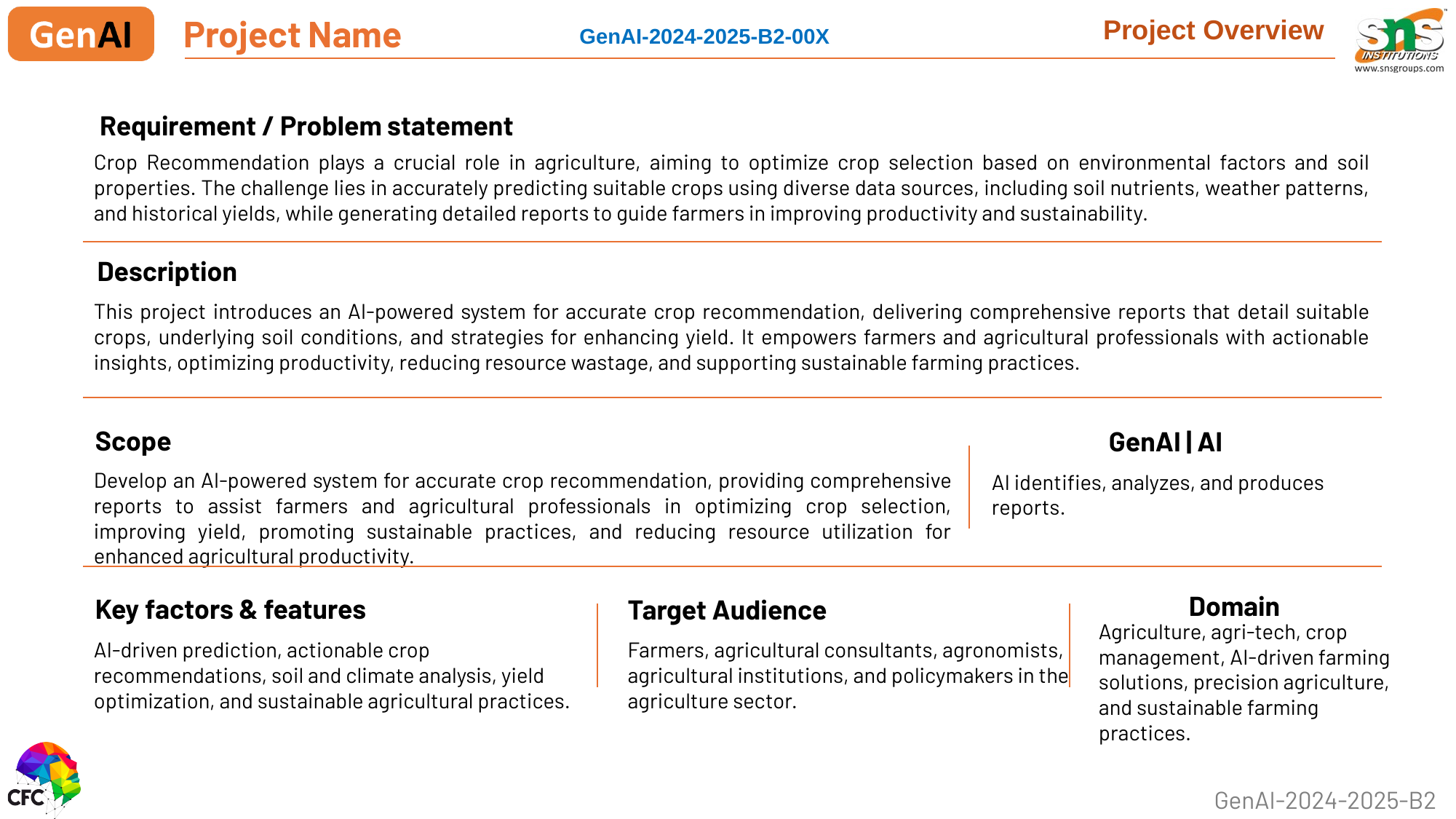

Project Name
Project Overview

GenAI-2024-2025-B2-00X
Requirement / Problem statement
Crop Recommendation plays a crucial role in agriculture, aiming to optimize crop selection based on environmental factors and soil properties. The challenge lies in accurately predicting suitable crops using diverse data sources, including soil nutrients, weather patterns, and historical yields, while generating detailed reports to guide farmers in improving productivity and sustainability.
Description
This project introduces an AI-powered system for accurate crop recommendation, delivering comprehensive reports that detail suitable crops, underlying soil conditions, and strategies for enhancing yield. It empowers farmers and agricultural professionals with actionable insights, optimizing productivity, reducing resource wastage, and supporting sustainable farming practices.
Scope
Develop an AI-powered system for accurate crop recommendation, providing comprehensive reports to assist farmers and agricultural professionals in optimizing crop selection, improving yield, promoting sustainable practices, and reducing resource utilization for enhanced agricultural productivity.
GenAI | AI
AI identifies, analyzes, and produces reports.
Domain
Key factors & features
Target Audience
AI-driven prediction, actionable crop recommendations, soil and climate analysis, yield optimization, and sustainable agricultural practices.
Farmers, agricultural consultants, agronomists, agricultural institutions, and policymakers in the agriculture sector.
Agriculture, agri-tech, crop management, AI-driven farming solutions, precision agriculture, and sustainable farming practices.